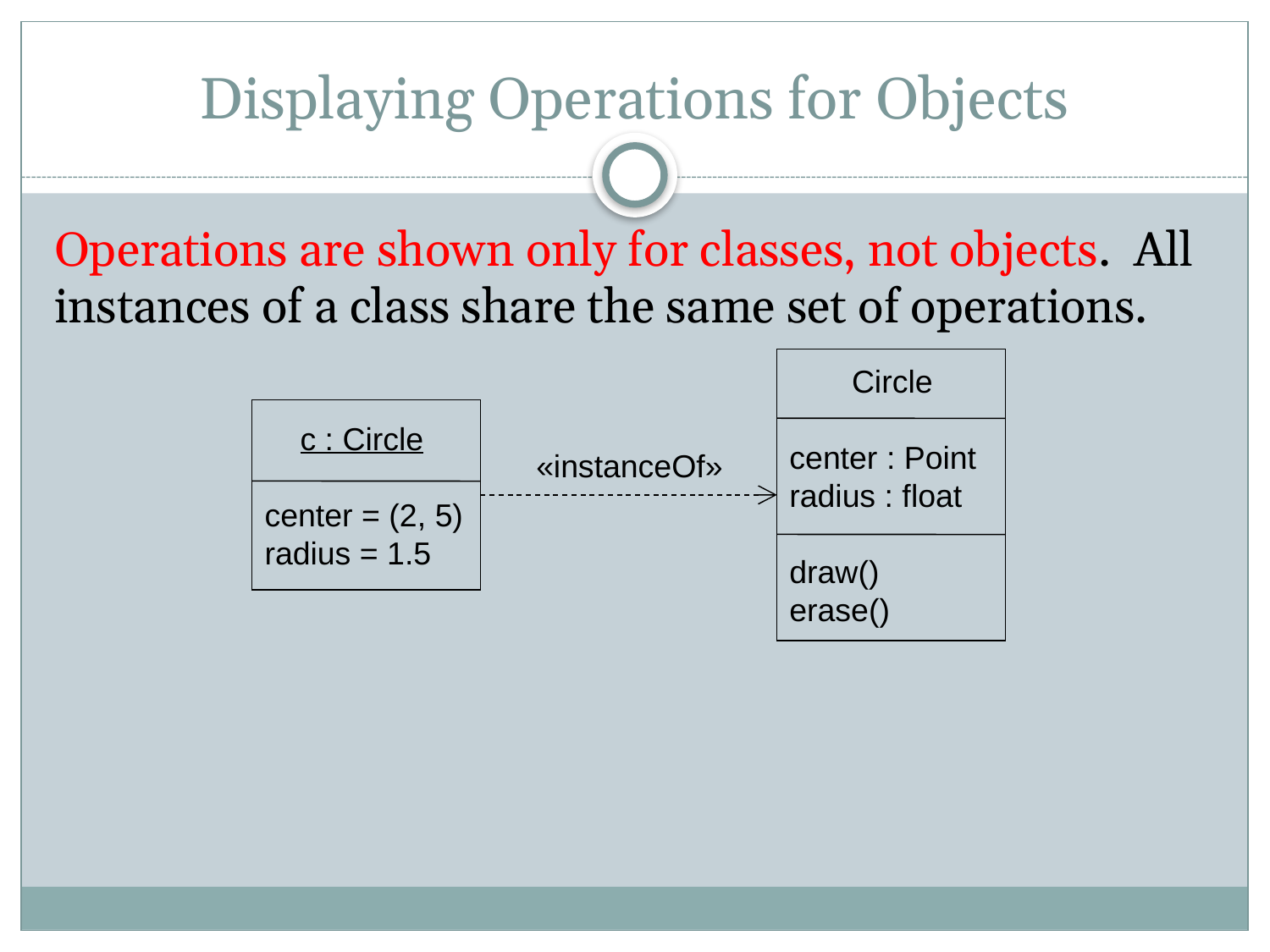

# Displaying Operations for Objects
Operations are shown only for classes, not objects.  All instances of a class share the same set of operations.
       Circle

center : Point
radius : float

draw()
erase()

    c : Circle

center = (2, 5)
radius = 1.5

«instanceOf»